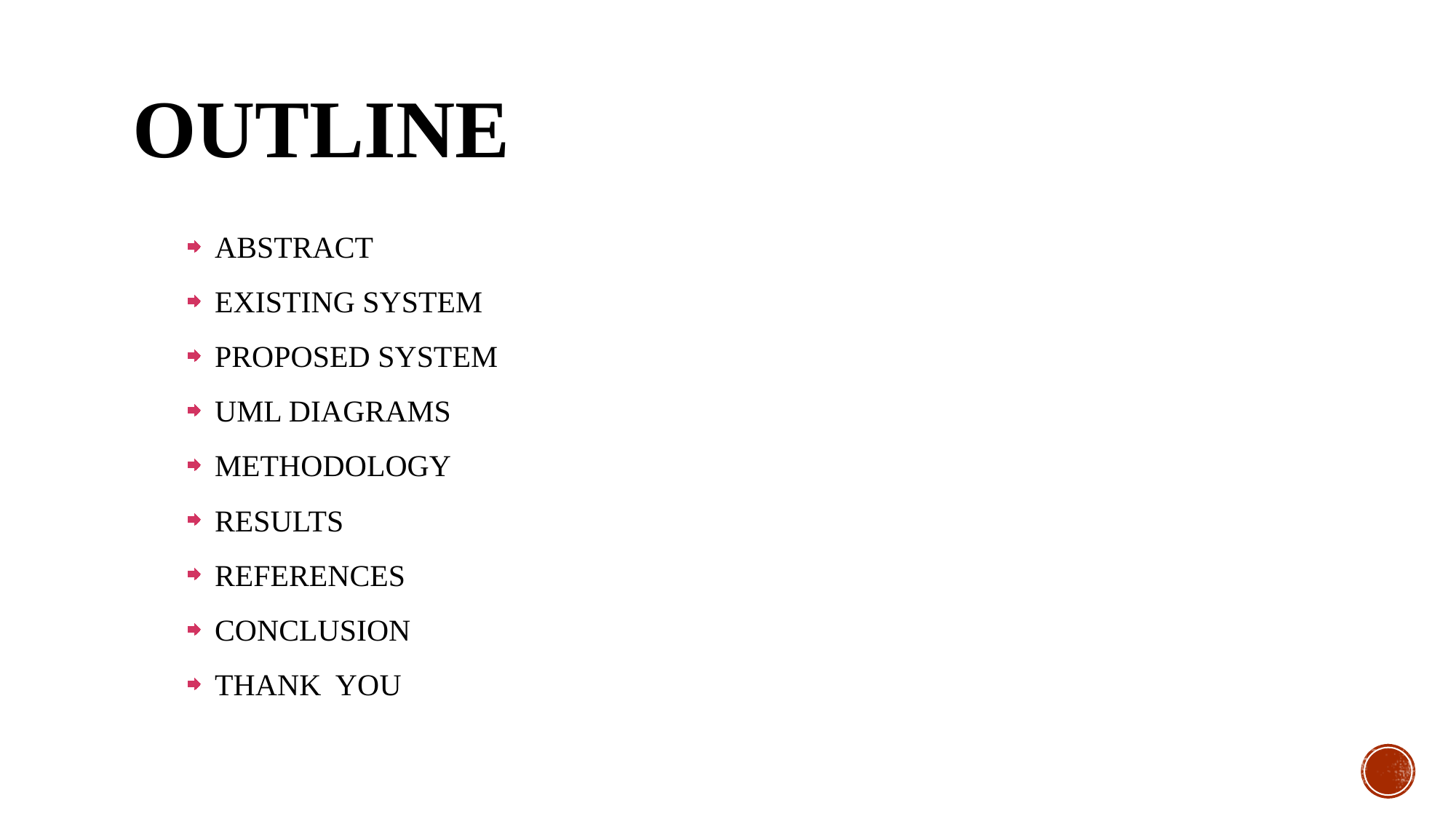

# OUTLINE
 ABSTRACT
 EXISTING SYSTEM
 PROPOSED SYSTEM
 UML DIAGRAMS
 METHODOLOGY
 RESULTS
 REFERENCES
 CONCLUSION
 THANK  YOU